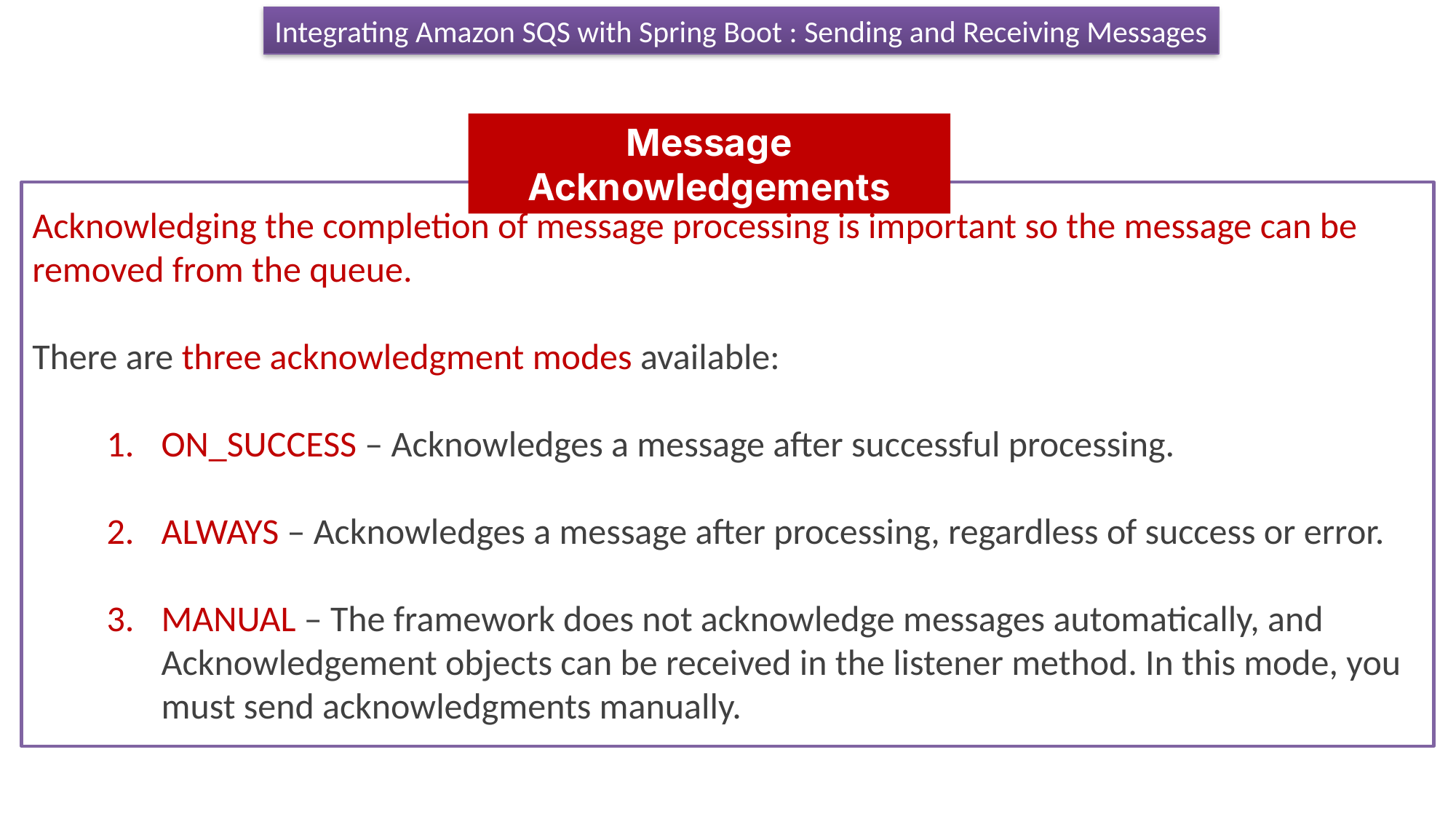

Integrating Amazon SQS with Spring Boot : Sending and Receiving Messages

Message Acknowledgements

Acknowledging the completion of message processing is important so the message can be removed from the queue.

There are three acknowledgment modes available:

ON_SUCCESS – Acknowledges a message after successful processing.
ALWAYS – Acknowledges a message after processing, regardless of success or error.
MANUAL – The framework does not acknowledge messages automatically, and Acknowledgement objects can be received in the listener method. In this mode, you must send acknowledgments manually.